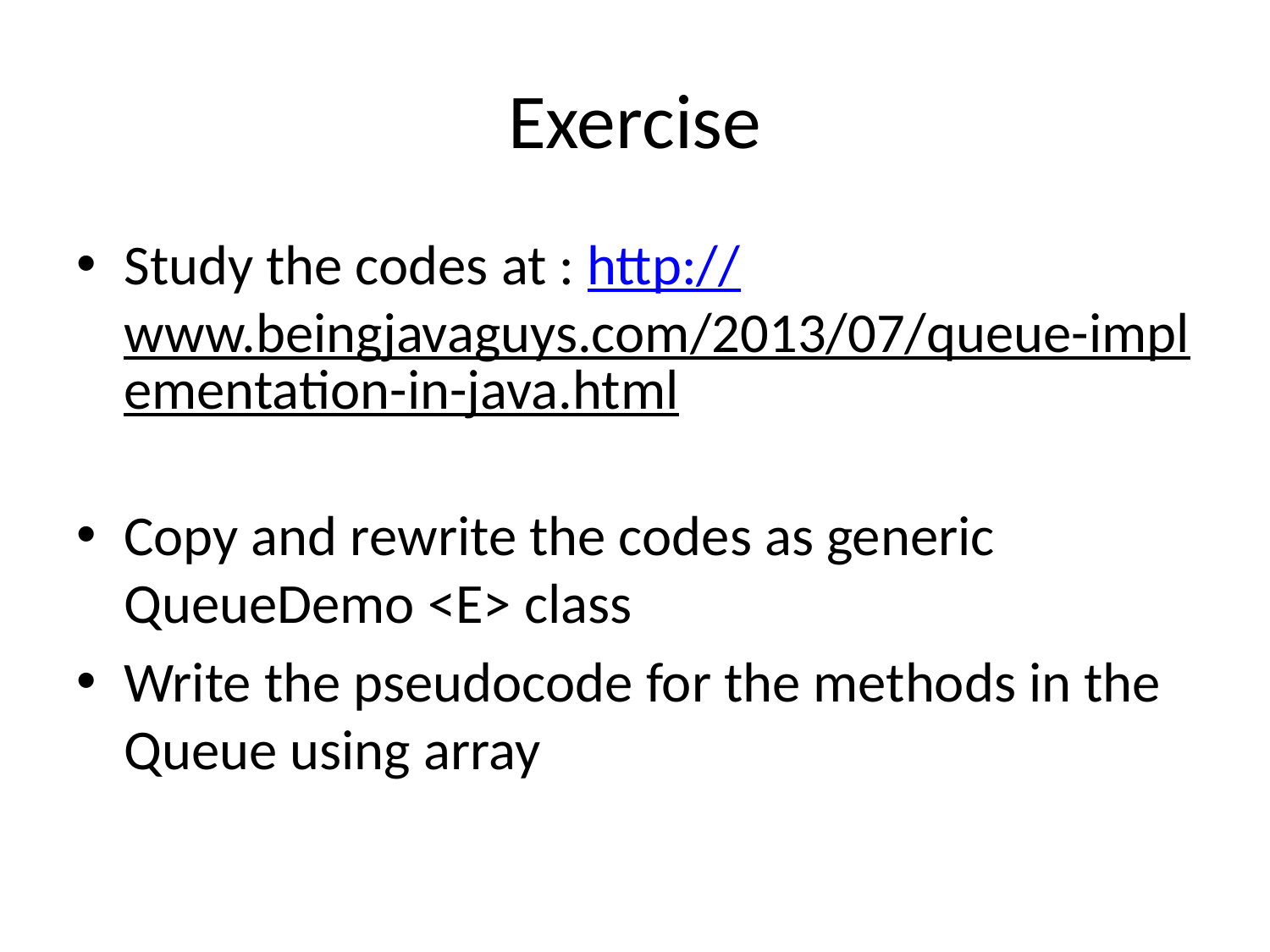

# Exercise
Study the codes at : http://www.beingjavaguys.com/2013/07/queue-implementation-in-java.html
Copy and rewrite the codes as generic QueueDemo <E> class
Write the pseudocode for the methods in the Queue using array